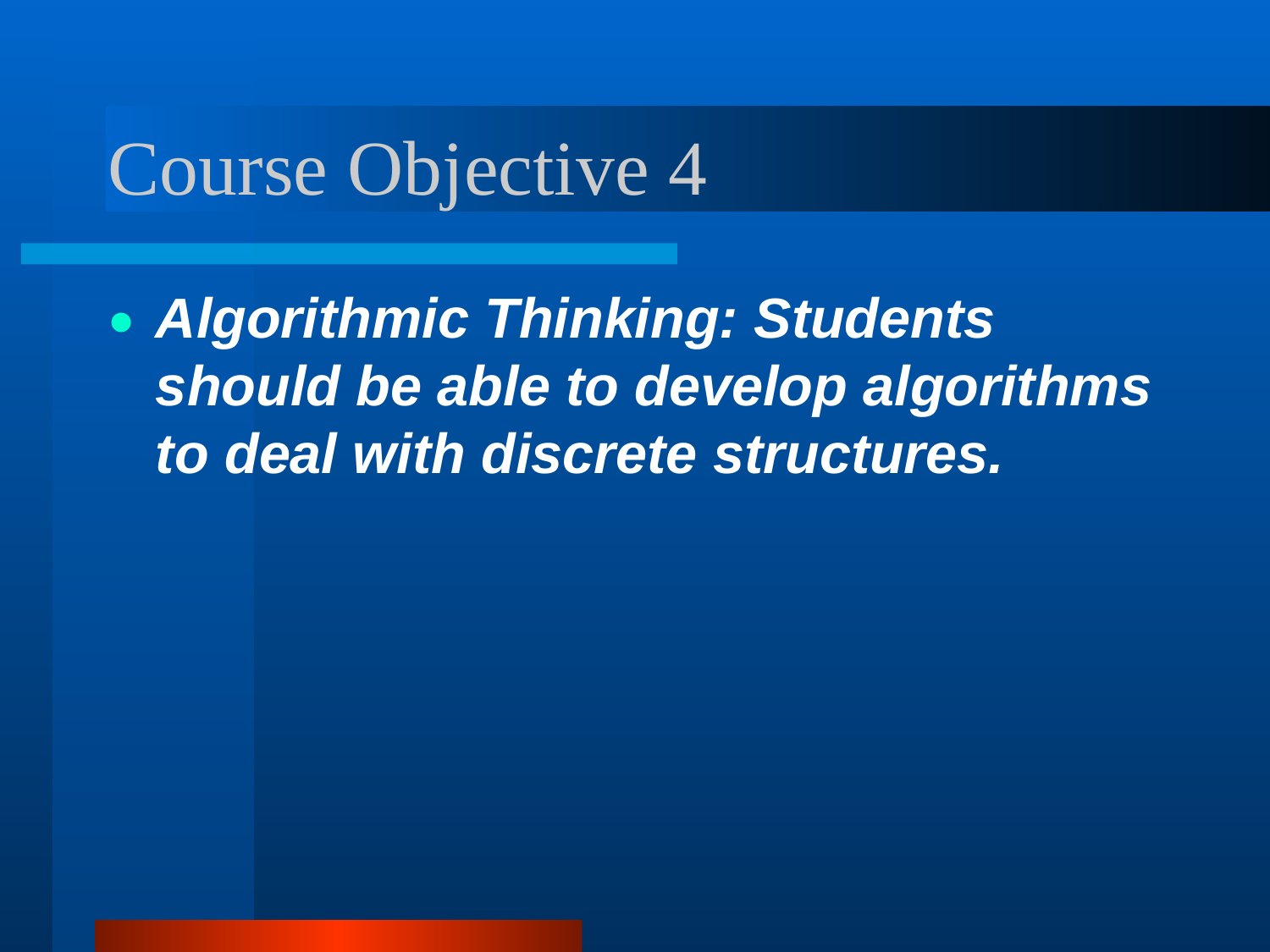

# Course Objective 4
Algorithmic Thinking: Students should be able to develop algorithms to deal with discrete structures.